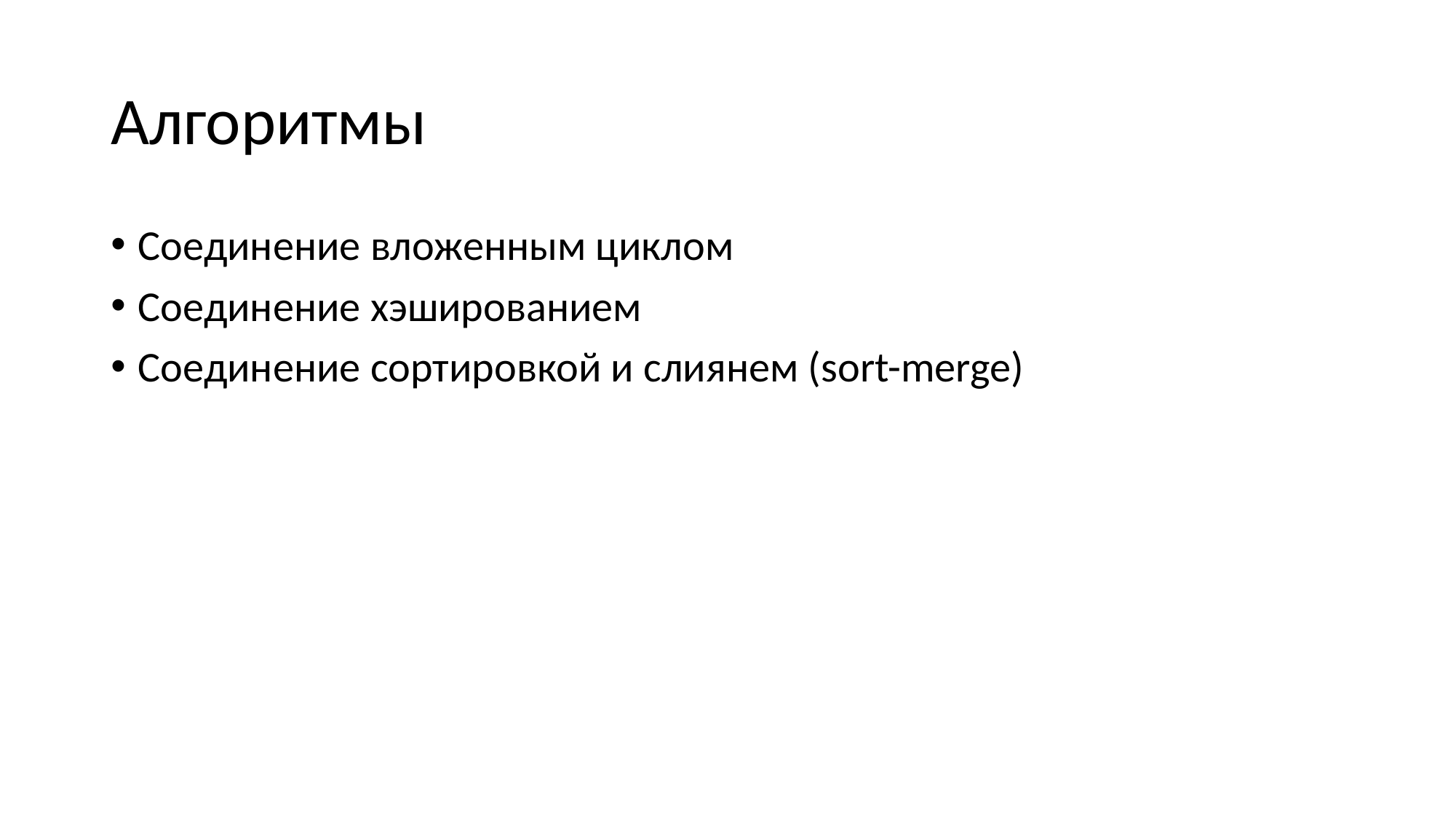

# Алгоритмы
Соединение вложенным циклом
Соединение хэшированием
Соединение сортировкой и слиянем (sort-merge)